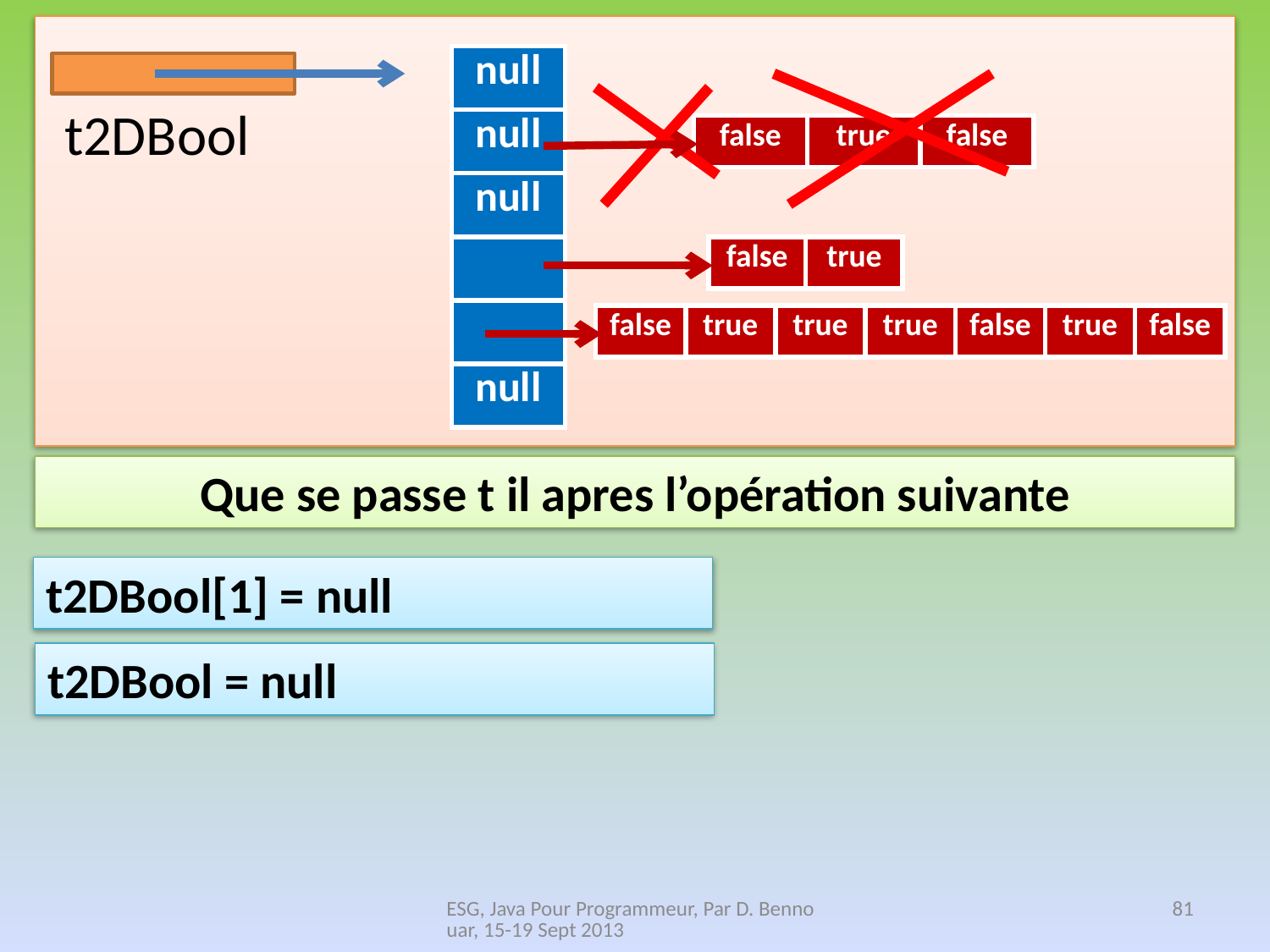

| null |
| --- |
|  |
| null |
|  |
|  |
| null |
| null |
| --- |
| null |
| null |
|  |
|  |
| null |

t2DBool
| false | true | false |
| --- | --- | --- |
| false | true |
| --- | --- |
| false | true | true | true | false | true | false |
| --- | --- | --- | --- | --- | --- | --- |
Que se passe t il apres l’opération suivante
t2DBool[1] = null
t2DBool = null
ESG, Java Pour Programmeur, Par D. Bennouar, 15-19 Sept 2013
81